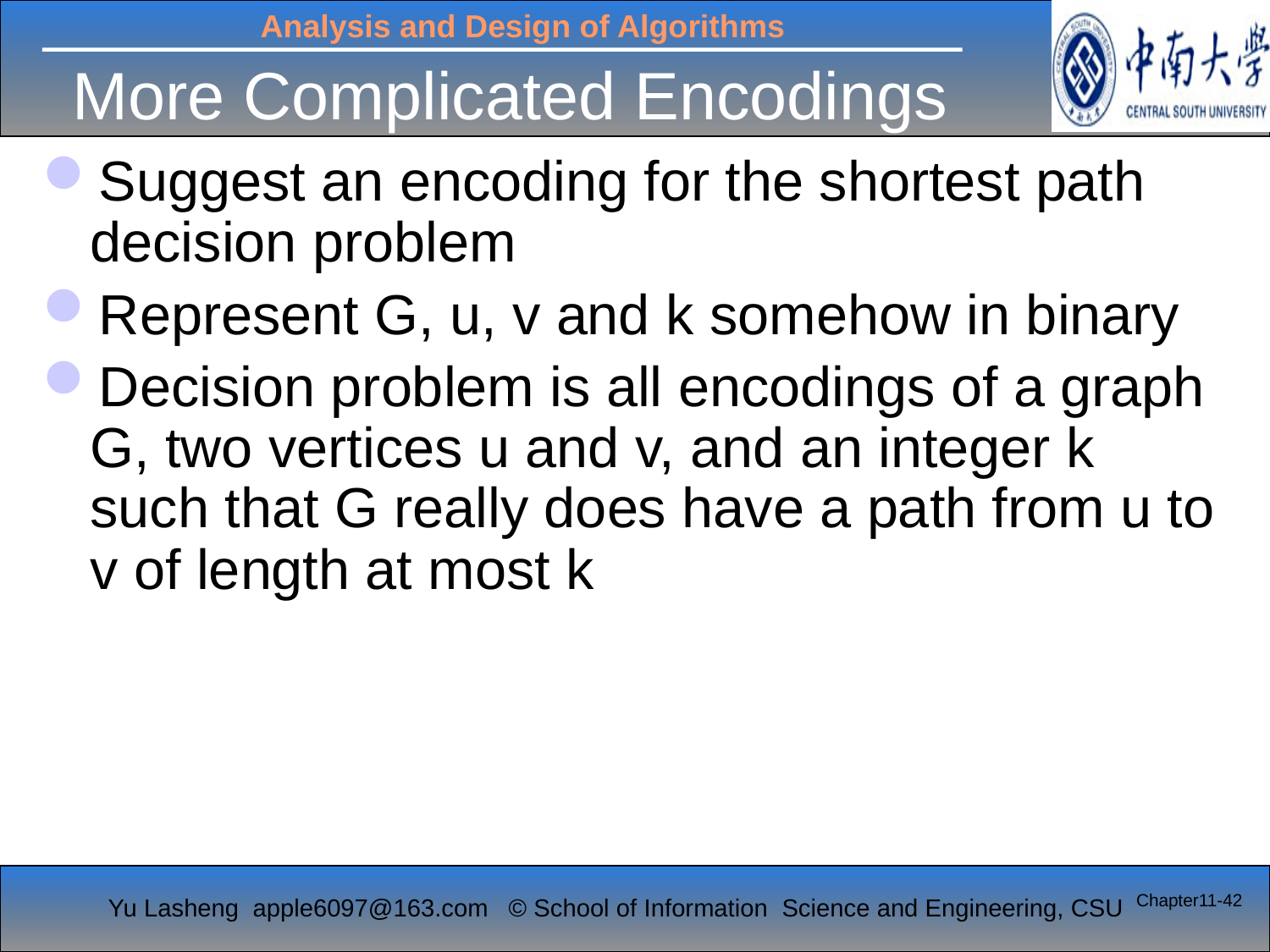

# More Complicated Encodings
Suggest an encoding for the shortest path decision problem
Represent G, u, v and k somehow in binary
Decision problem is all encodings of a graph G, two vertices u and v, and an integer k such that G really does have a path from u to v of length at most k
Chapter11-42